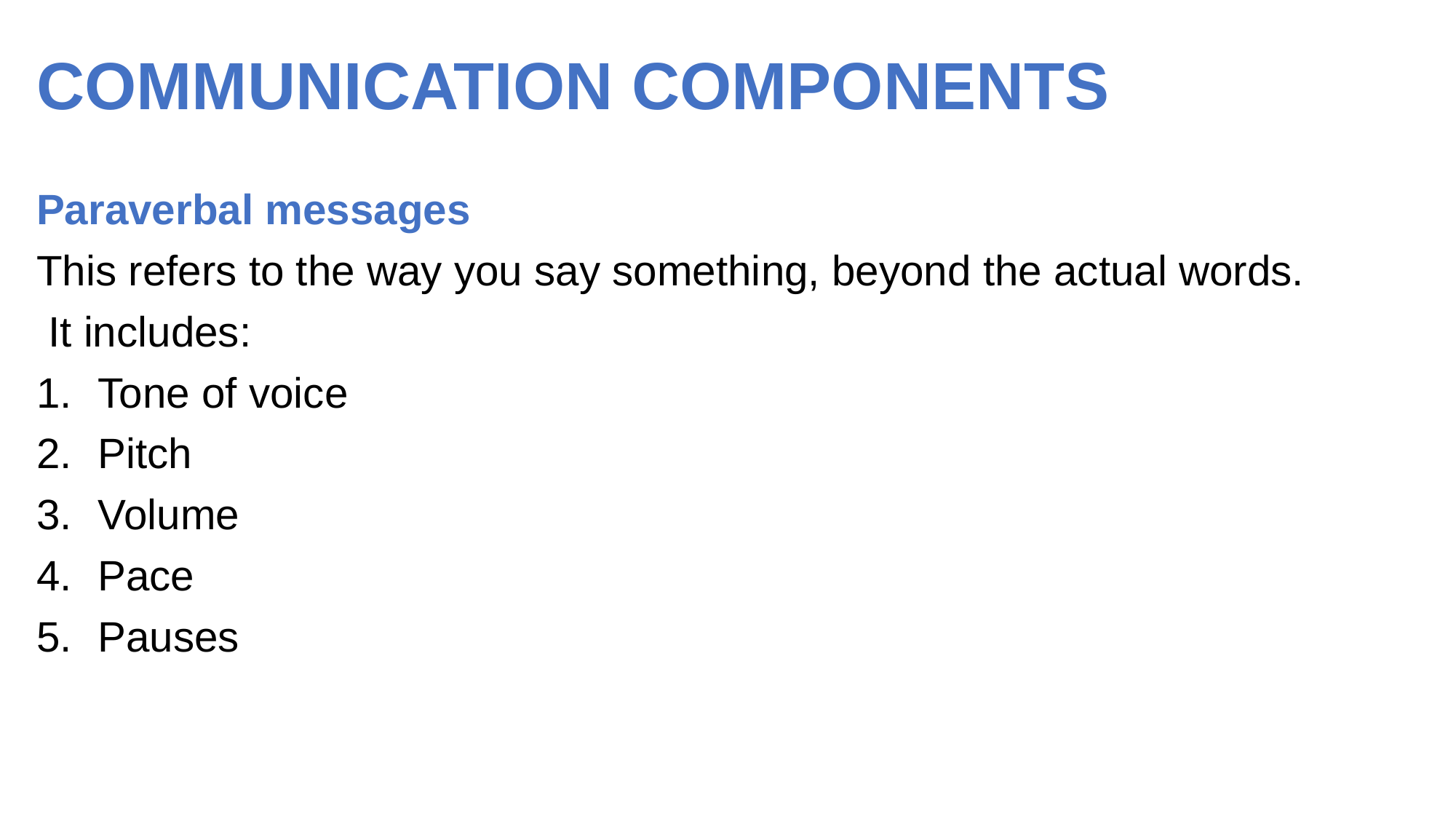

# COMMUNICATION COMPONENTS
Paraverbal messages
This refers to the way you say something, beyond the actual words.
 It includes:
Tone of voice
Pitch
Volume
Pace
Pauses